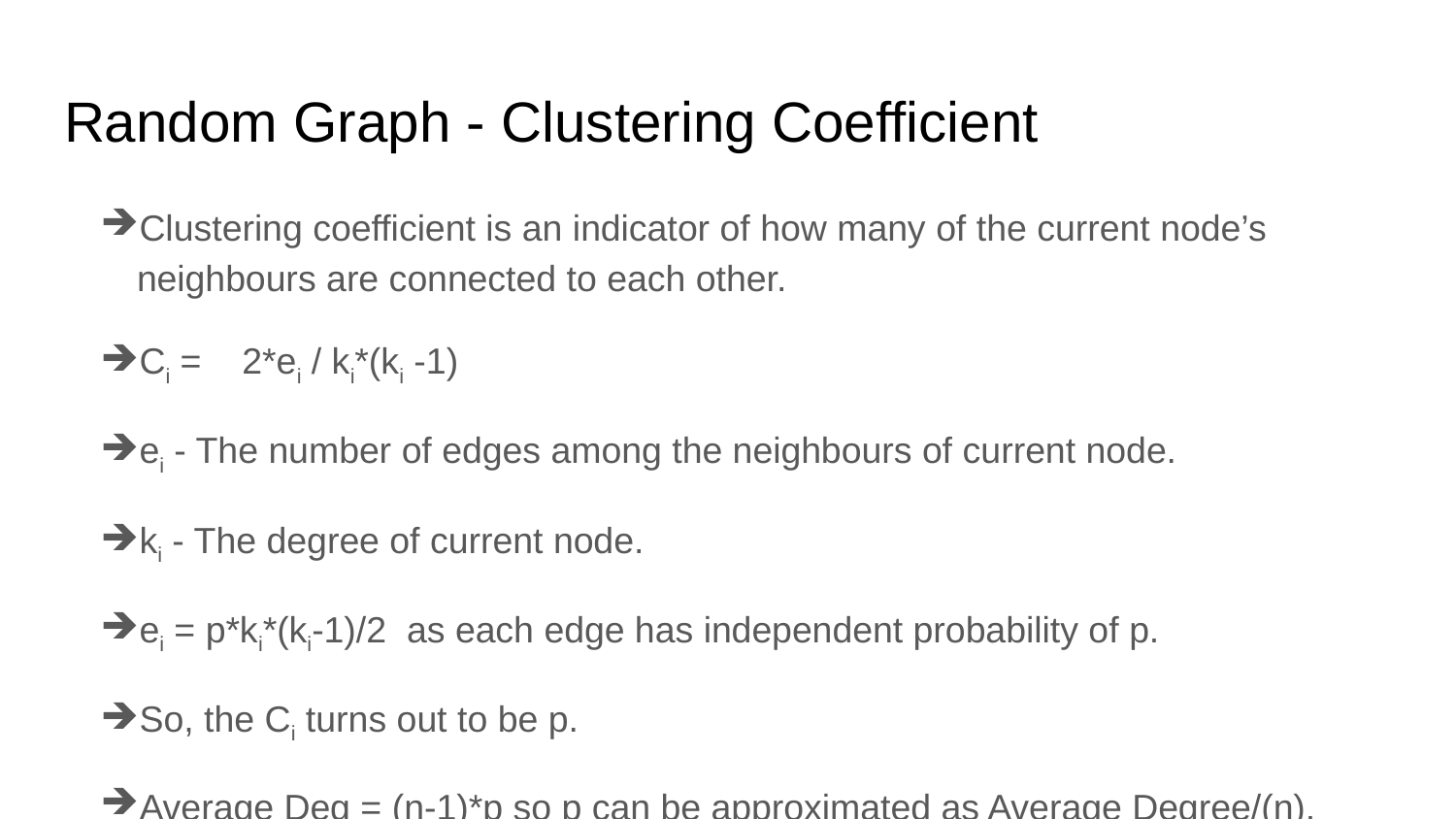

# Random Graph - Clustering Coefficient
Clustering coefficient is an indicator of how many of the current node’s neighbours are connected to each other.
Ci =    2*ei / ki*(ki -1)
ei - The number of edges among the neighbours of current node.
ki - The degree of current node.
ei = p*ki*(ki-1)/2  as each edge has independent probability of p.
So, the Ci turns out to be p.
Average Deg = (n-1)*p so p can be approximated as Average Degree/(n).
Clustering Coefficient  = p ∼ Average Degree/n